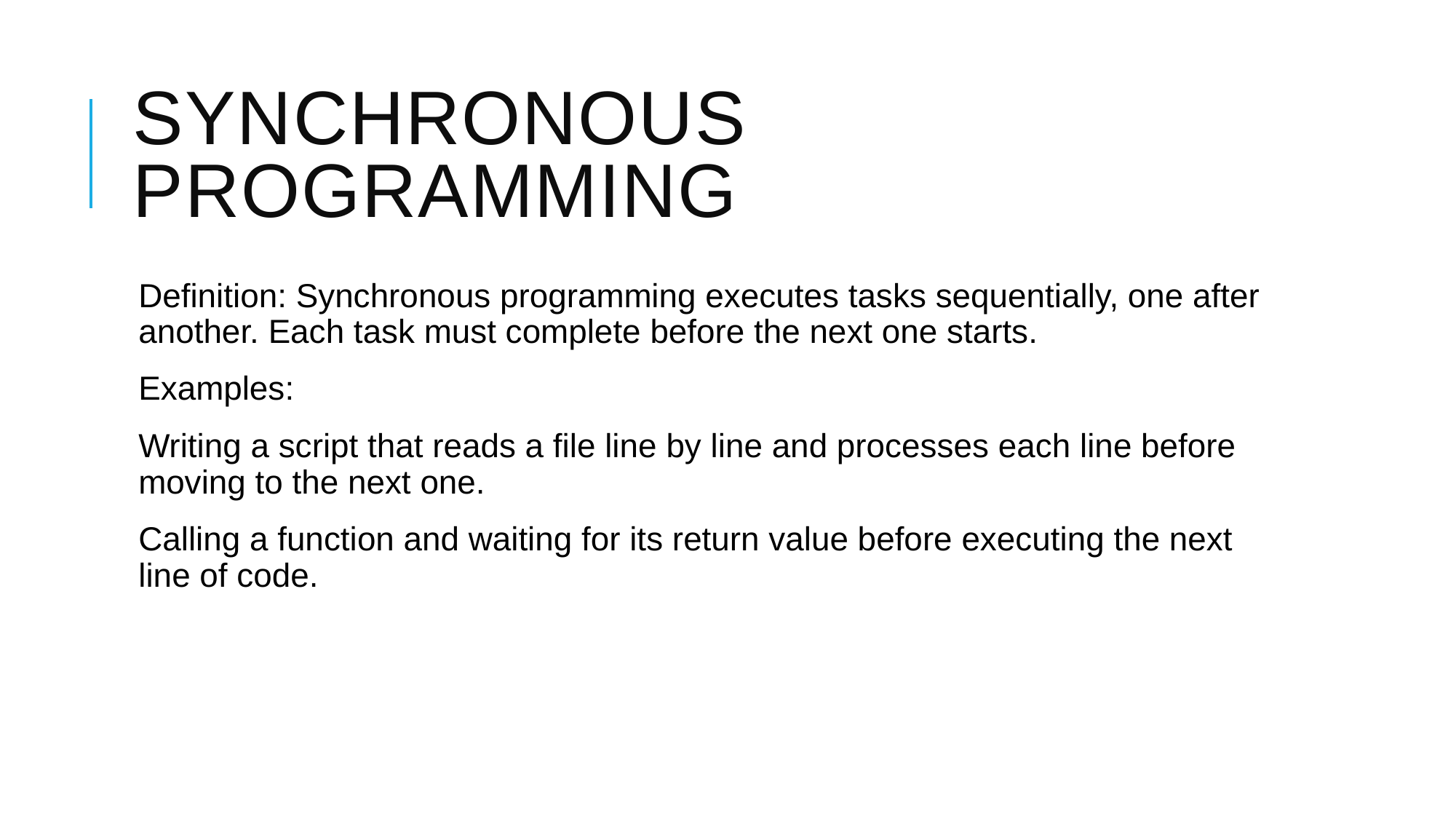

# Synchronous programming
Definition: Synchronous programming executes tasks sequentially, one after another. Each task must complete before the next one starts.
Examples:
Writing a script that reads a file line by line and processes each line before moving to the next one.
Calling a function and waiting for its return value before executing the next line of code.